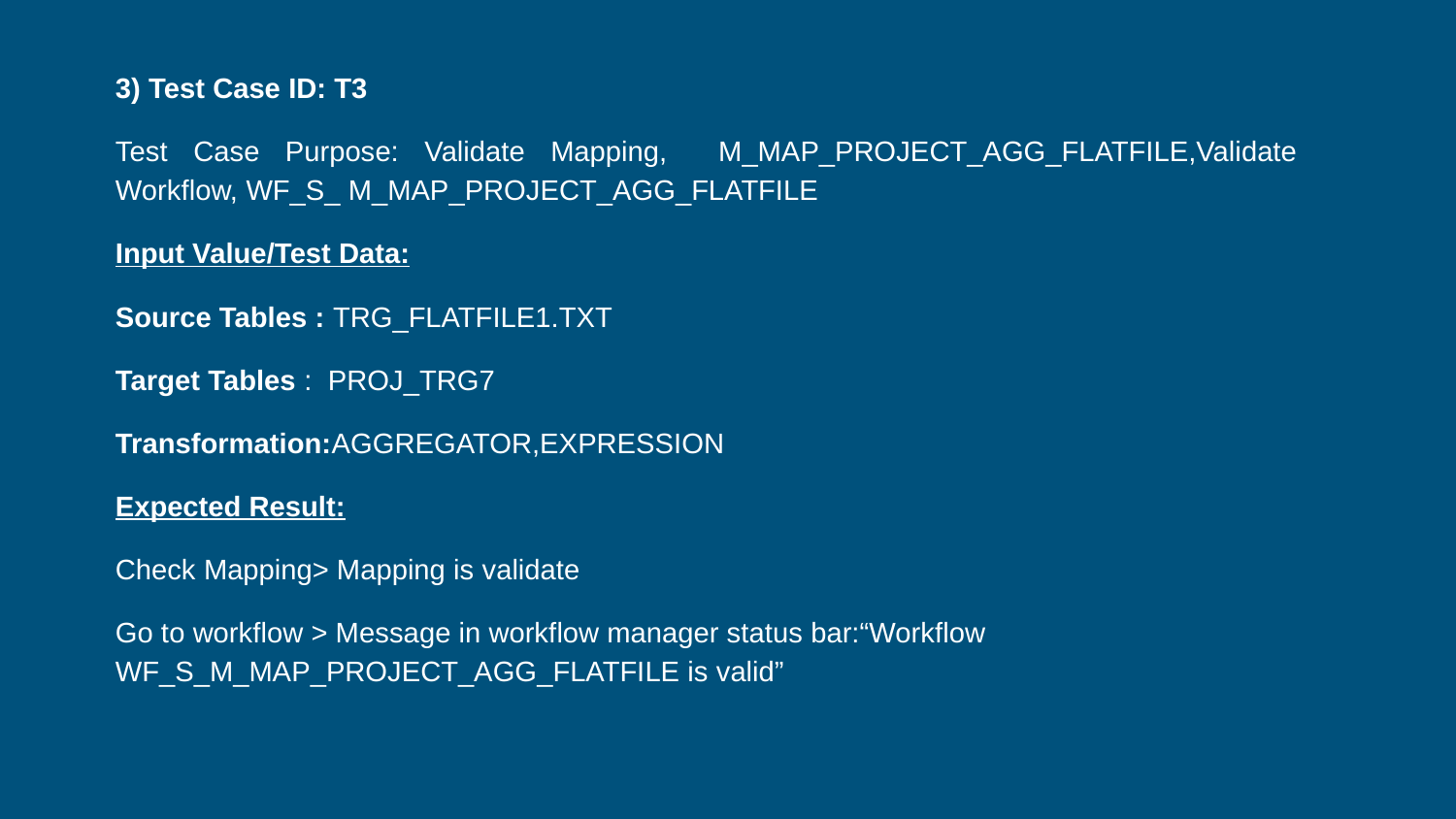

3) Test Case ID: T3
Test Case Purpose: Validate Mapping,  M_MAP_PROJECT_AGG_FLATFILE,Validate Workflow, WF_S_ M_MAP_PROJECT_AGG_FLATFILE
Input Value/Test Data:
Source Tables : TRG_FLATFILE1.TXT
Target Tables :  PROJ_TRG7
Transformation:AGGREGATOR,EXPRESSION
Expected Result:
Check Mapping> Mapping is validate
Go to workflow > Message in workflow manager status bar:“Workflow WF_S_M_MAP_PROJECT_AGG_FLATFILE is valid”